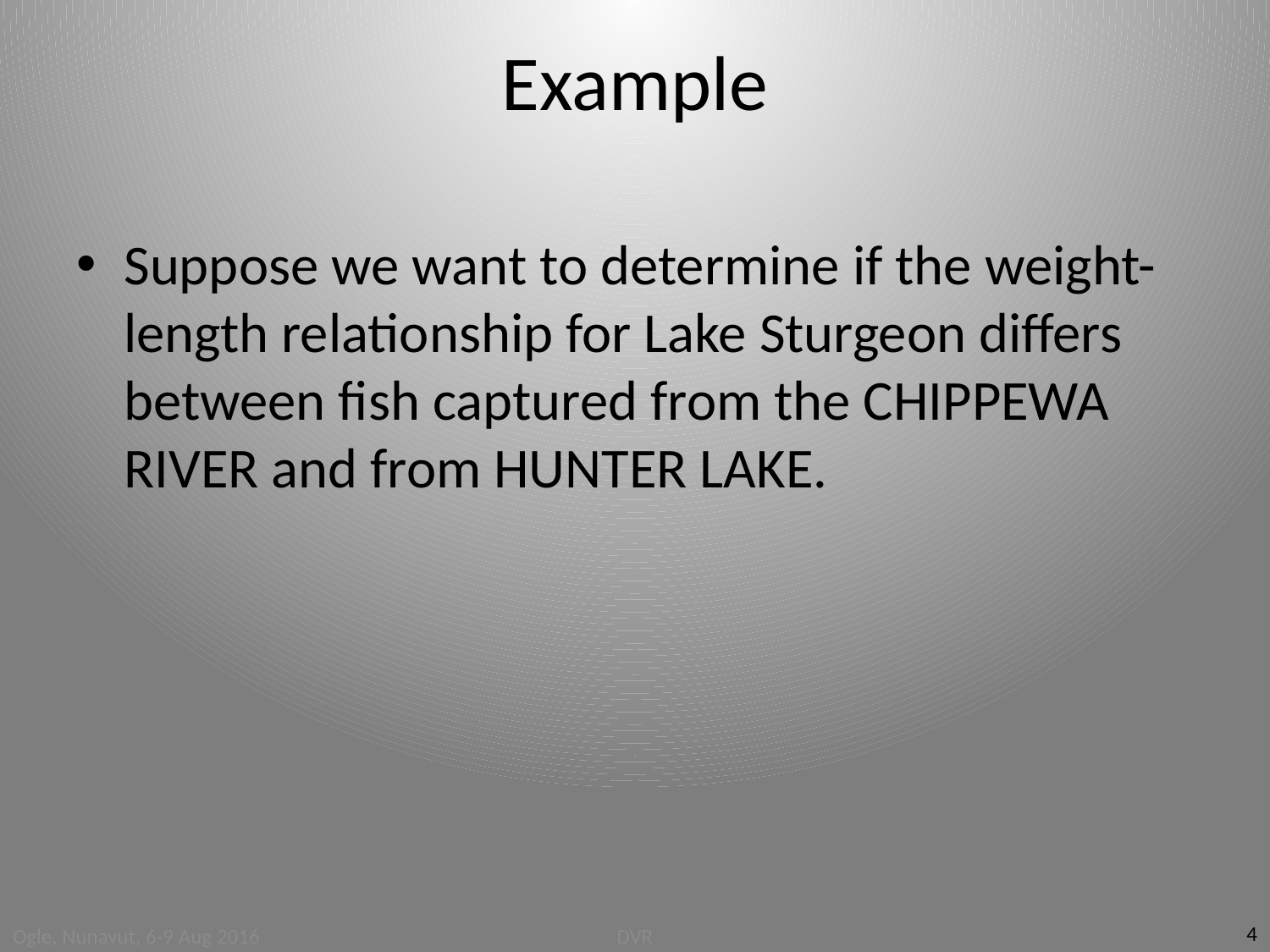

# Example
Suppose we want to determine if the weight-length relationship for Lake Sturgeon differs between fish captured from the CHIPPEWA RIVER and from HUNTER LAKE.
4
Ogle, Nunavut, 6-9 Aug 2016
DVR